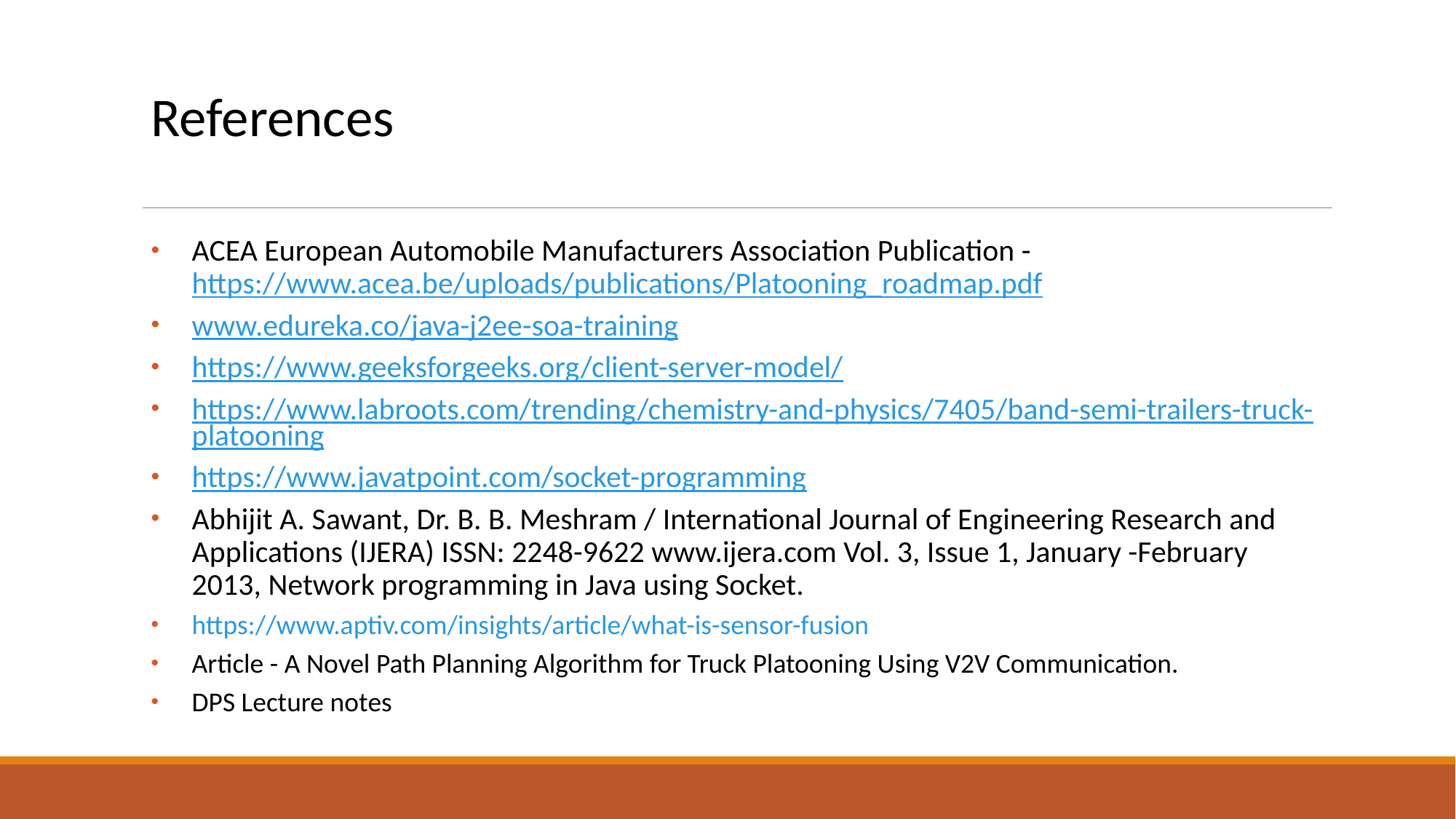

References
ACEA European Automobile Manufacturers Association Publication - https://www.acea.be/uploads/publications/Platooning_roadmap.pdf
www.edureka.co/java-j2ee-soa-training
https://www.geeksforgeeks.org/client-server-model/
https://www.labroots.com/trending/chemistry-and-physics/7405/band-semi-trailers-truck-platooning
https://www.javatpoint.com/socket-programming
Abhijit A. Sawant, Dr. B. B. Meshram / International Journal of Engineering Research and Applications (IJERA) ISSN: 2248-9622 www.ijera.com Vol. 3, Issue 1, January -February 2013, Network programming in Java using Socket.
https://www.aptiv.com/insights/article/what-is-sensor-fusion
Article - A Novel Path Planning Algorithm for Truck Platooning Using V2V Communication.
DPS Lecture notes